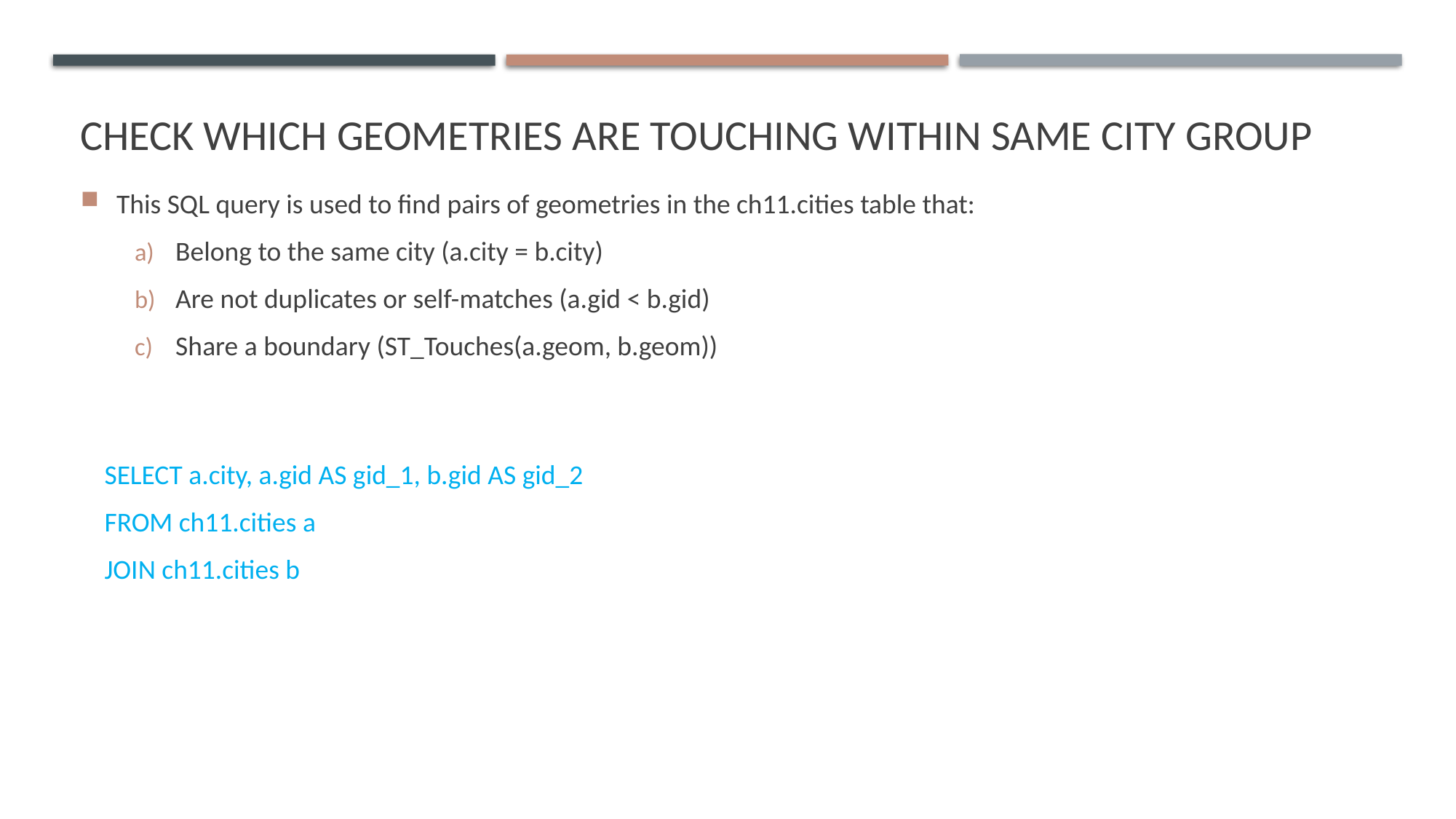

# CHECK WHICH GEOMETRIES ARE TOUCHING WITHIN SAME CITY GROUP
This SQL query is used to find pairs of geometries in the ch11.cities table that:
Belong to the same city (a.city = b.city)
Are not duplicates or self-matches (a.gid < b.gid)
Share a boundary (ST_Touches(a.geom, b.geom))
SELECT a.city, a.gid AS gid_1, b.gid AS gid_2
FROM ch11.cities a
JOIN ch11.cities b